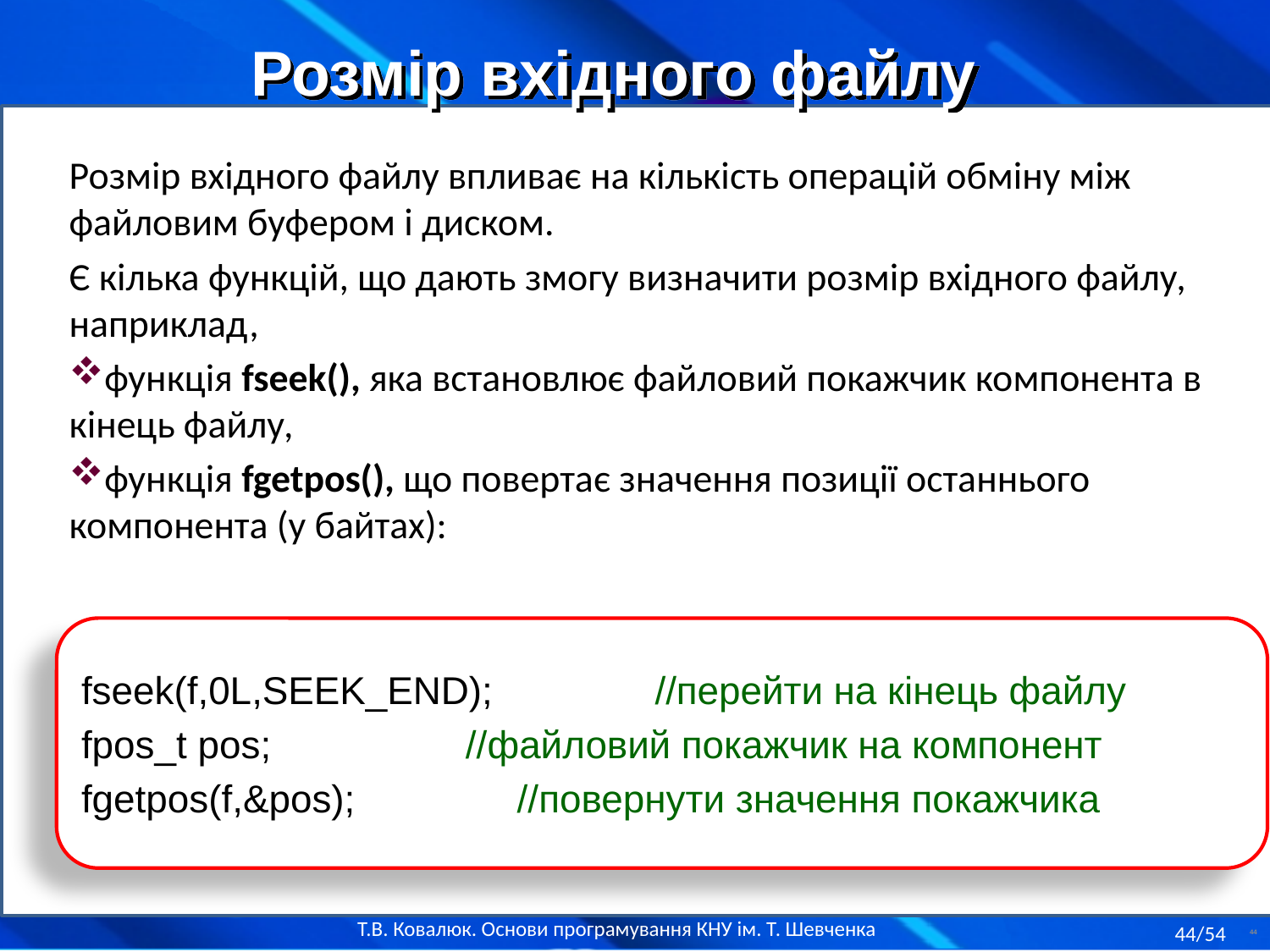

Розмір вхідного файлу
Розмір вхідного файлу впливає на кількість операцій обміну між файловим буфером і диском.
Є кілька функцій, що дають змогу визначити розмір вхідного файлу, наприклад,
функція fseek(), яка встановлює файловий покажчик компонента в кінець файлу,
функція fgetpos(), що повертає значення позиції останнього компонента (у байтах):
fseek(f,0L,SEEK_END);               //перейти на кінець файлу
fpos_t pos;                  //файловий покажчик на компонент
fgetpos(f,&pos);               //повернути значення покажчика
44